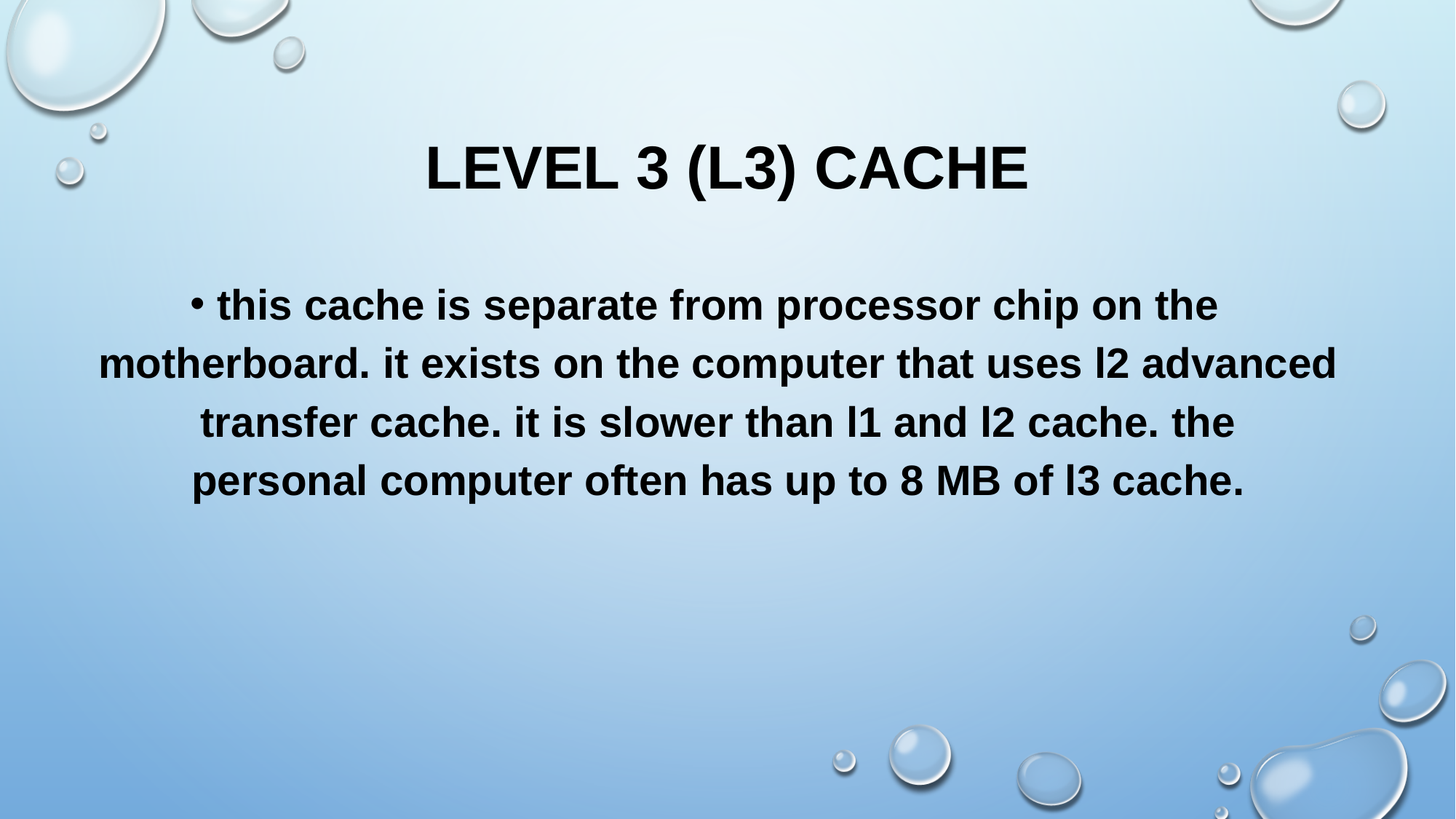

# Level 3 (L3) Cache
this cache is separate from processor chip on the motherboard. it exists on the computer that uses l2 advanced transfer cache. it is slower than l1 and l2 cache. the personal computer often has up to 8 MB of l3 cache.